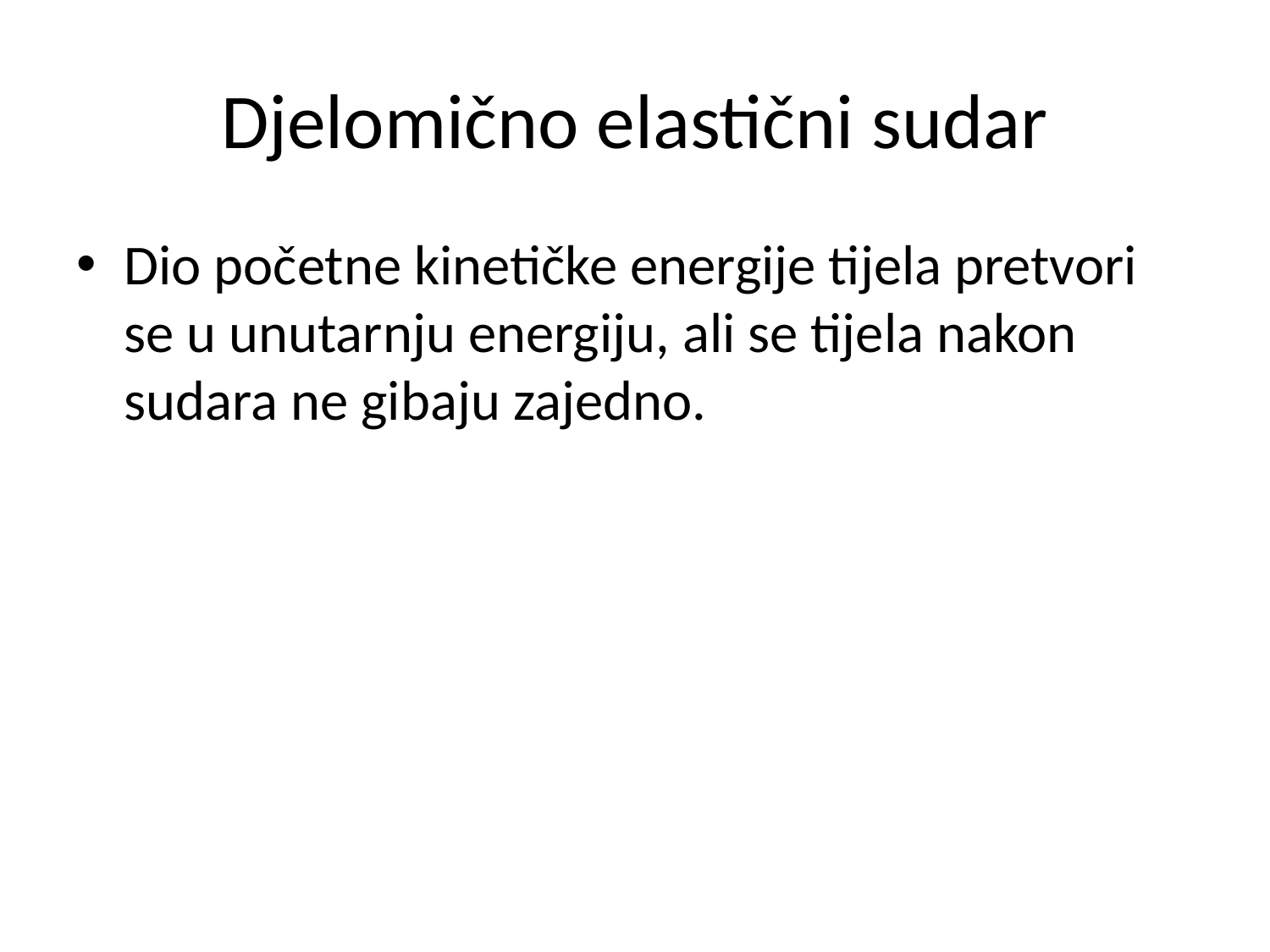

# Djelomično elastični sudar
Dio početne kinetičke energije tijela pretvori se u unutarnju energiju, ali se tijela nakon sudara ne gibaju zajedno.